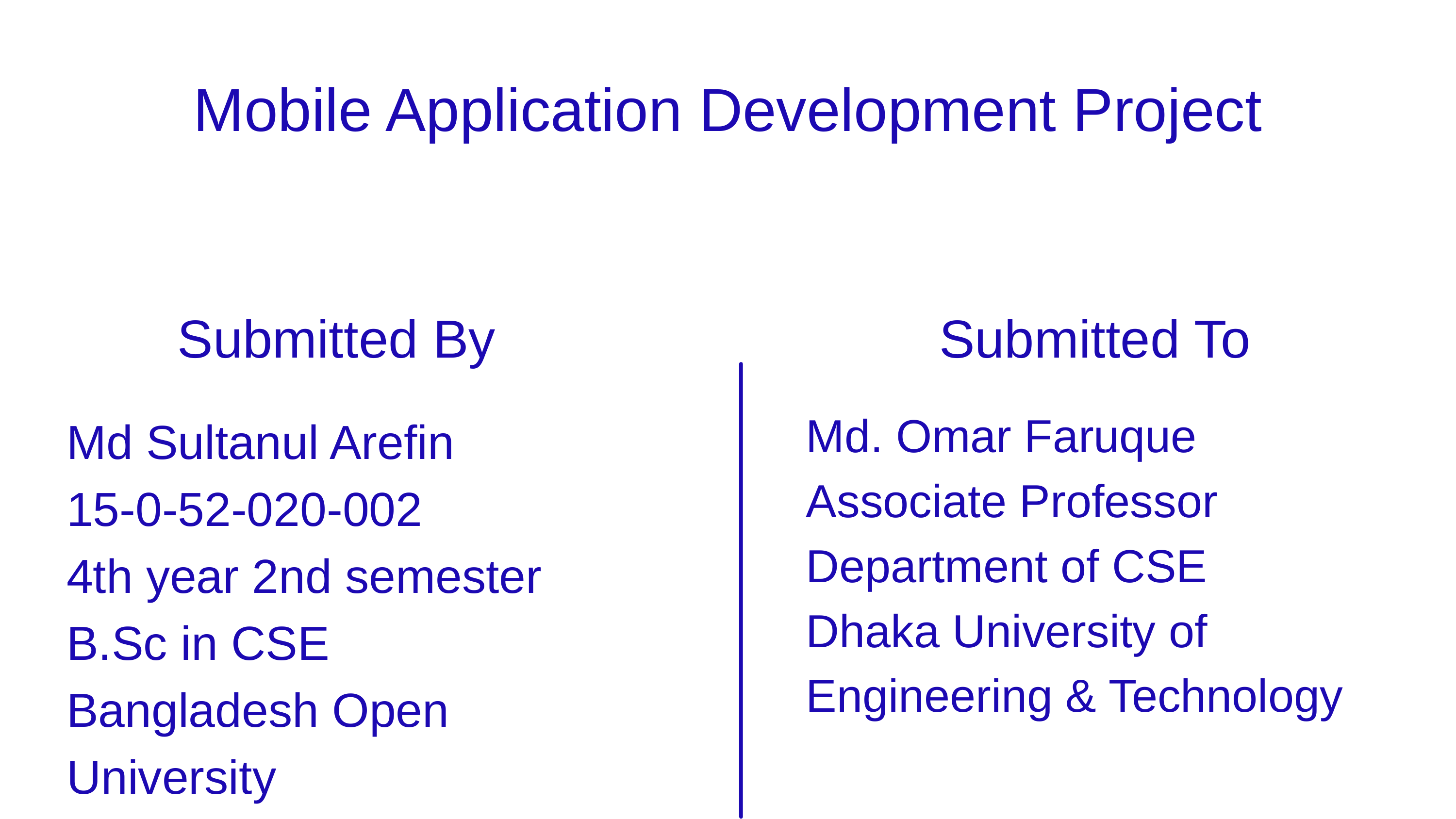

Mobile Application Development Project
Submitted By
Submitted To
Md. Omar Faruque
Associate Professor
Department of CSE
Dhaka University of
Engineering & Technology

Md Sultanul Arefin
15-0-52-020-002
4th year 2nd semester
B.Sc in CSE
Bangladesh Open University